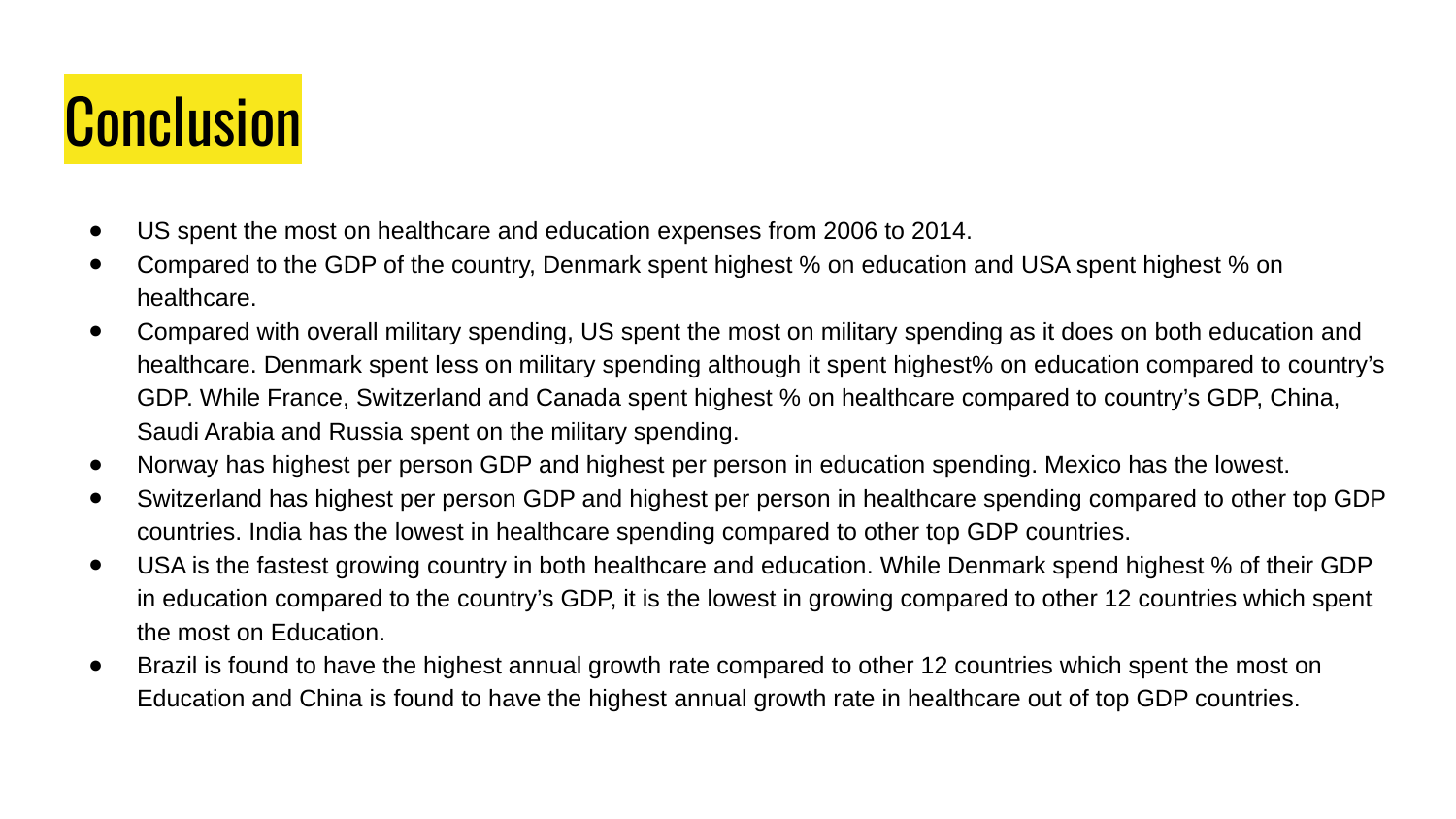

# Conclusion
US spent the most on healthcare and education expenses from 2006 to 2014.
Compared to the GDP of the country, Denmark spent highest % on education and USA spent highest % on healthcare.
Compared with overall military spending, US spent the most on military spending as it does on both education and healthcare. Denmark spent less on military spending although it spent highest% on education compared to country’s GDP. While France, Switzerland and Canada spent highest % on healthcare compared to country’s GDP, China, Saudi Arabia and Russia spent on the military spending.
Norway has highest per person GDP and highest per person in education spending. Mexico has the lowest.
Switzerland has highest per person GDP and highest per person in healthcare spending compared to other top GDP countries. India has the lowest in healthcare spending compared to other top GDP countries.
USA is the fastest growing country in both healthcare and education. While Denmark spend highest % of their GDP in education compared to the country’s GDP, it is the lowest in growing compared to other 12 countries which spent the most on Education.
Brazil is found to have the highest annual growth rate compared to other 12 countries which spent the most on Education and China is found to have the highest annual growth rate in healthcare out of top GDP countries.